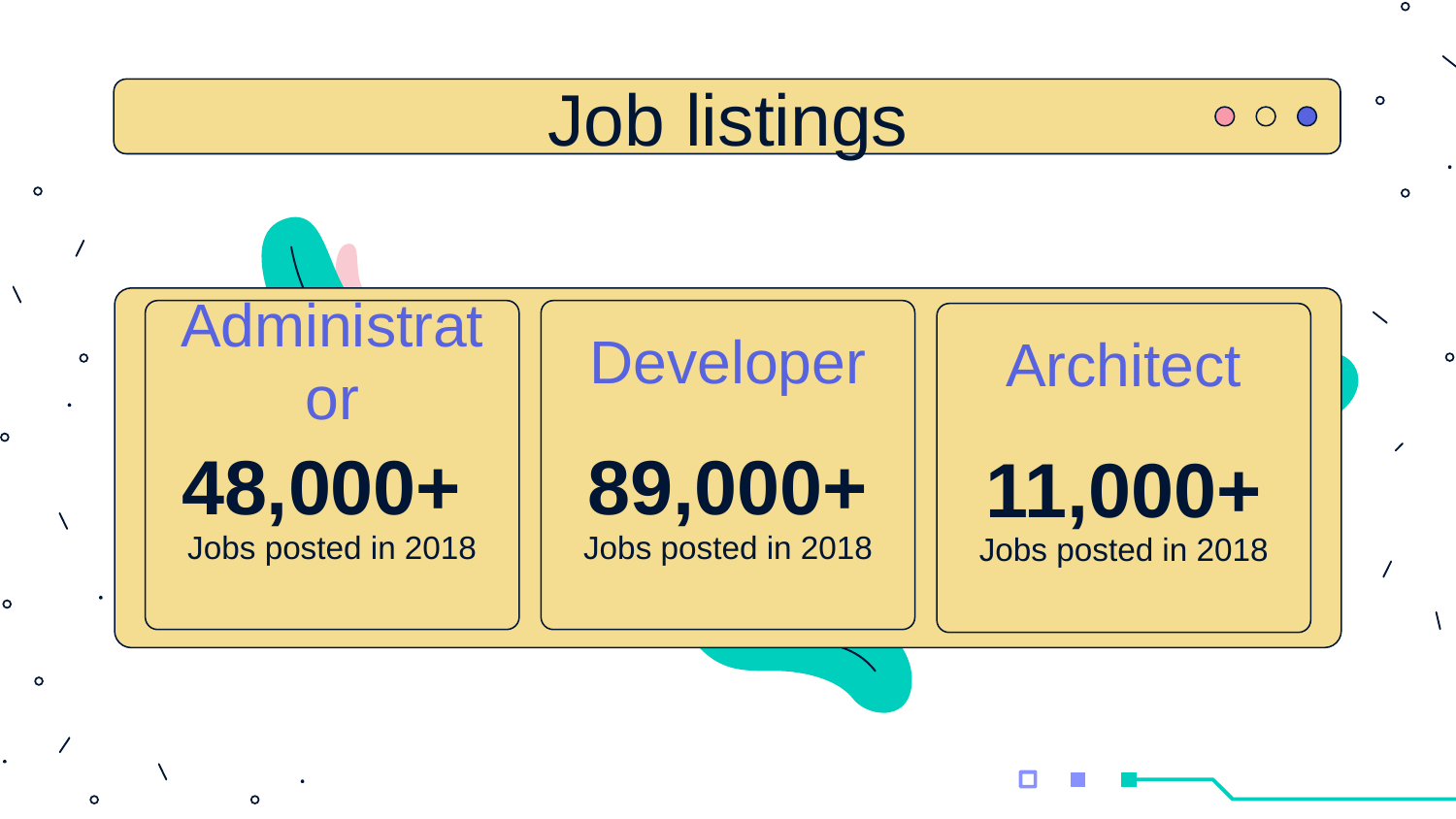

# Job listings

Administrator
Developer
Architect
48,000+
Jobs posted in 2018
89,000+
Jobs posted in 2018
11,000+
Jobs posted in 2018